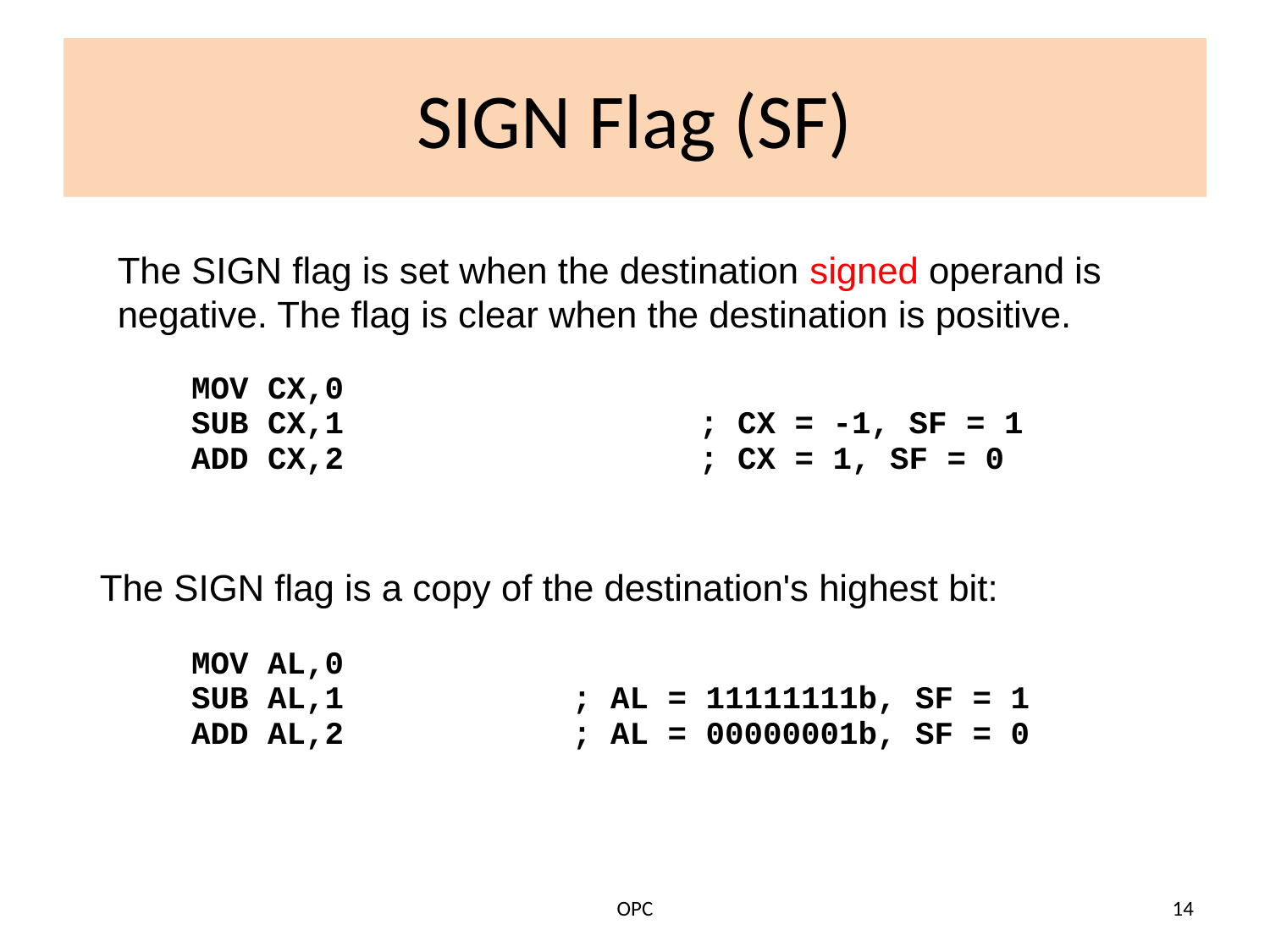

# SIGN Flag (SF)
The SIGN flag is set when the destination signed operand is negative. The flag is clear when the destination is positive.
MOV CX,0
SUB CX,1 	; CX = -1, SF = 1
ADD CX,2 	; CX = 1, SF = 0
The SIGN flag is a copy of the destination's highest bit:
MOV AL,0
SUB AL,1            ; AL = 11111111b, SF = 1
ADD AL,2            ; AL = 00000001b, SF = 0
OPC
14